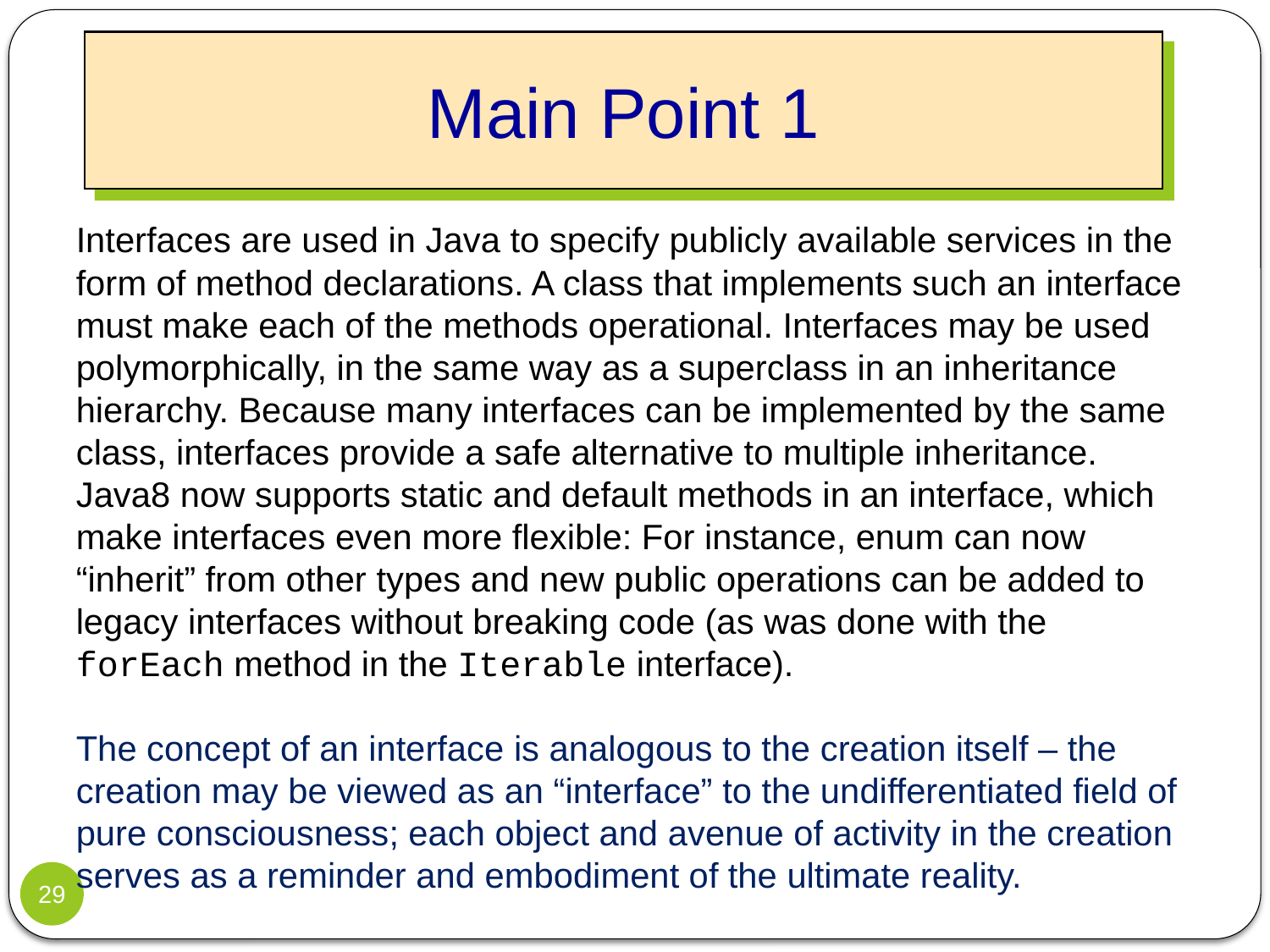

# Main Point 1
Interfaces are used in Java to specify publicly available services in the form of method declarations. A class that implements such an interface must make each of the methods operational. Interfaces may be used polymorphically, in the same way as a superclass in an inheritance hierarchy. Because many interfaces can be implemented by the same class, interfaces provide a safe alternative to multiple inheritance. Java8 now supports static and default methods in an interface, which make interfaces even more flexible: For instance, enum can now “inherit” from other types and new public operations can be added to legacy interfaces without breaking code (as was done with the forEach method in the Iterable interface).
The concept of an interface is analogous to the creation itself – the creation may be viewed as an “interface” to the undifferentiated field of pure consciousness; each object and avenue of activity in the creation serves as a reminder and embodiment of the ultimate reality.
29